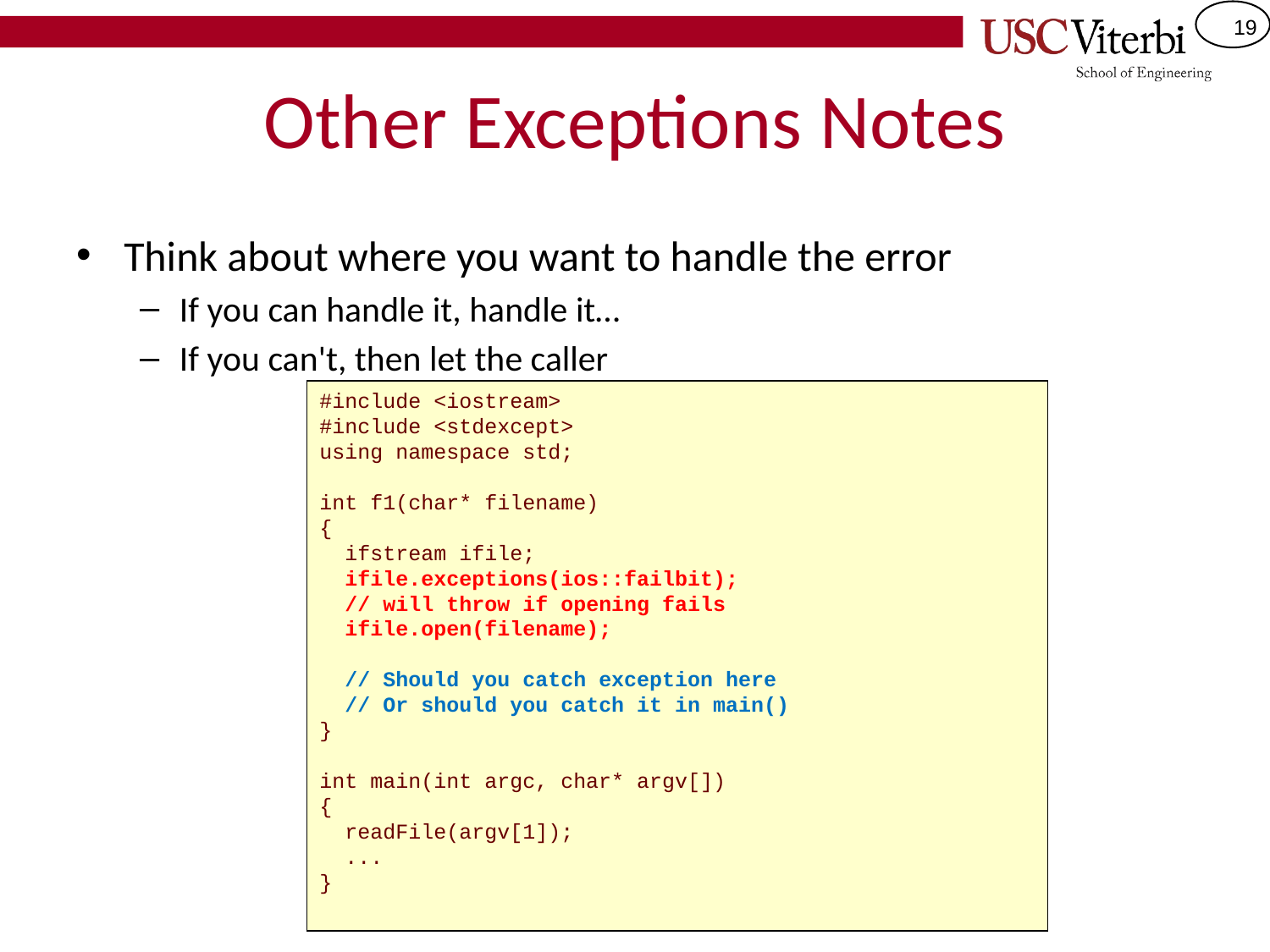

# Other Exceptions Notes
Think about where you want to handle the error
If you can handle it, handle it…
If you can't, then let the caller
#include <iostream>
#include <stdexcept>
using namespace std;

int f1(char* filename)
{
  ifstream ifile;
  ifile.exceptions(ios::failbit);
  // will throw if opening fails
  ifile.open(filename);

  // Should you catch exception here
  // Or should you catch it in main()
}

int main(int argc, char* argv[])
{
  readFile(argv[1]);
  ...
}